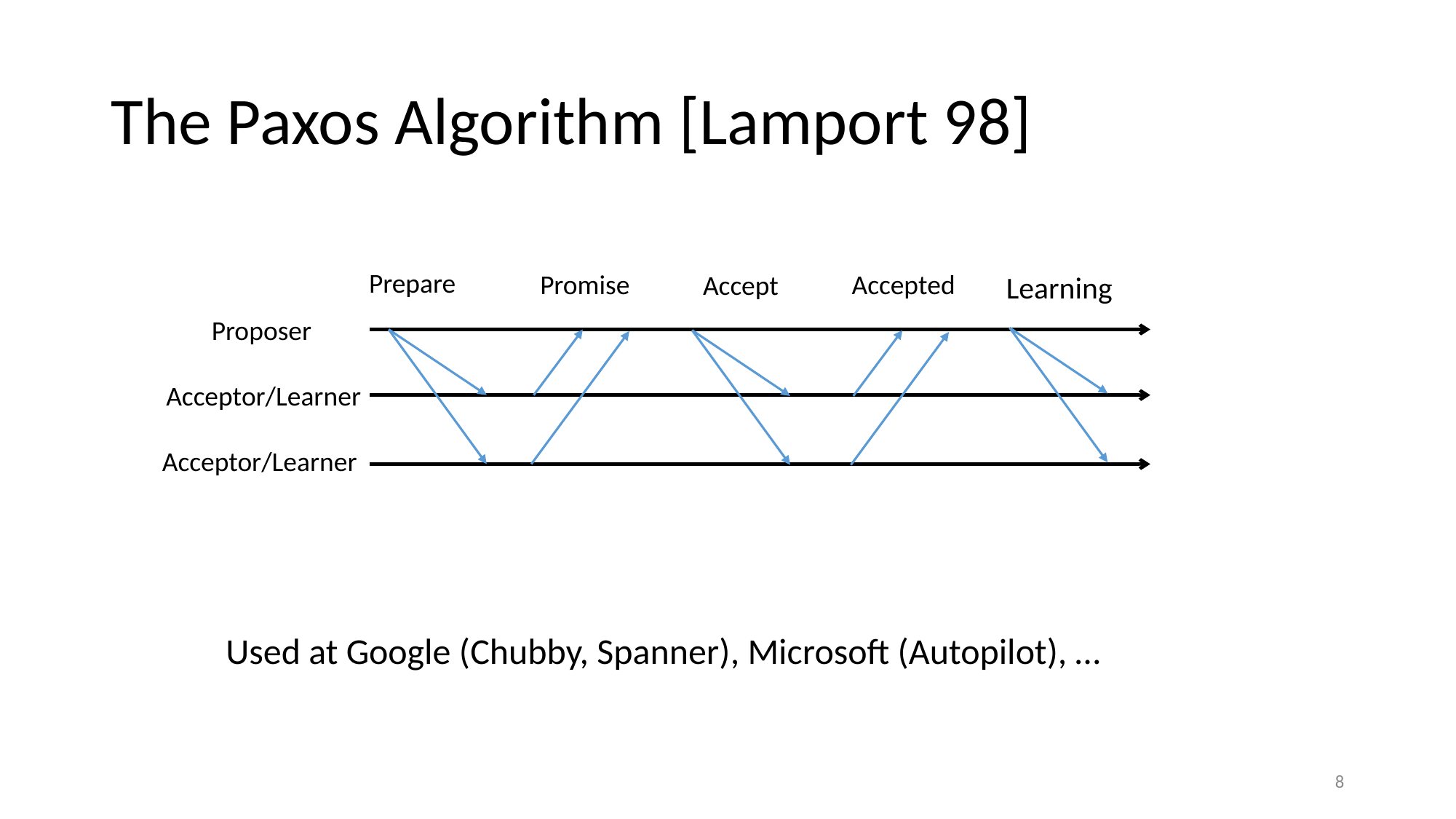

# The Paxos Algorithm [Lamport 98]
Prepare
Promise
Accepted
Accept
Learning
Proposer
Acceptor/Learner
Acceptor/Learner
Used at Google (Chubby, Spanner), Microsoft (Autopilot), …
8